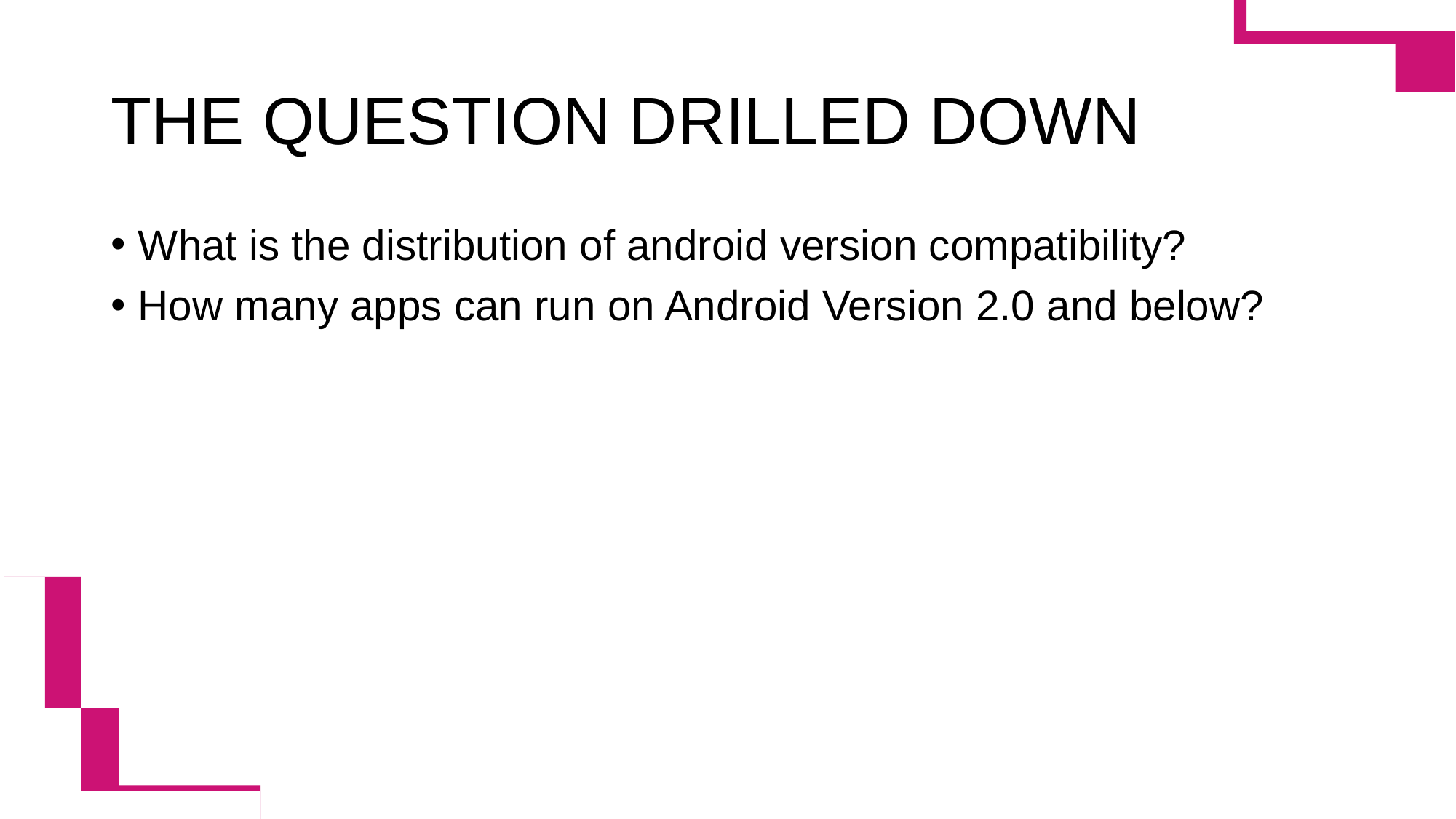

# THE QUESTION DRILLED DOWN
What is the distribution of android version compatibility?
How many apps can run on Android Version 2.0 and below?